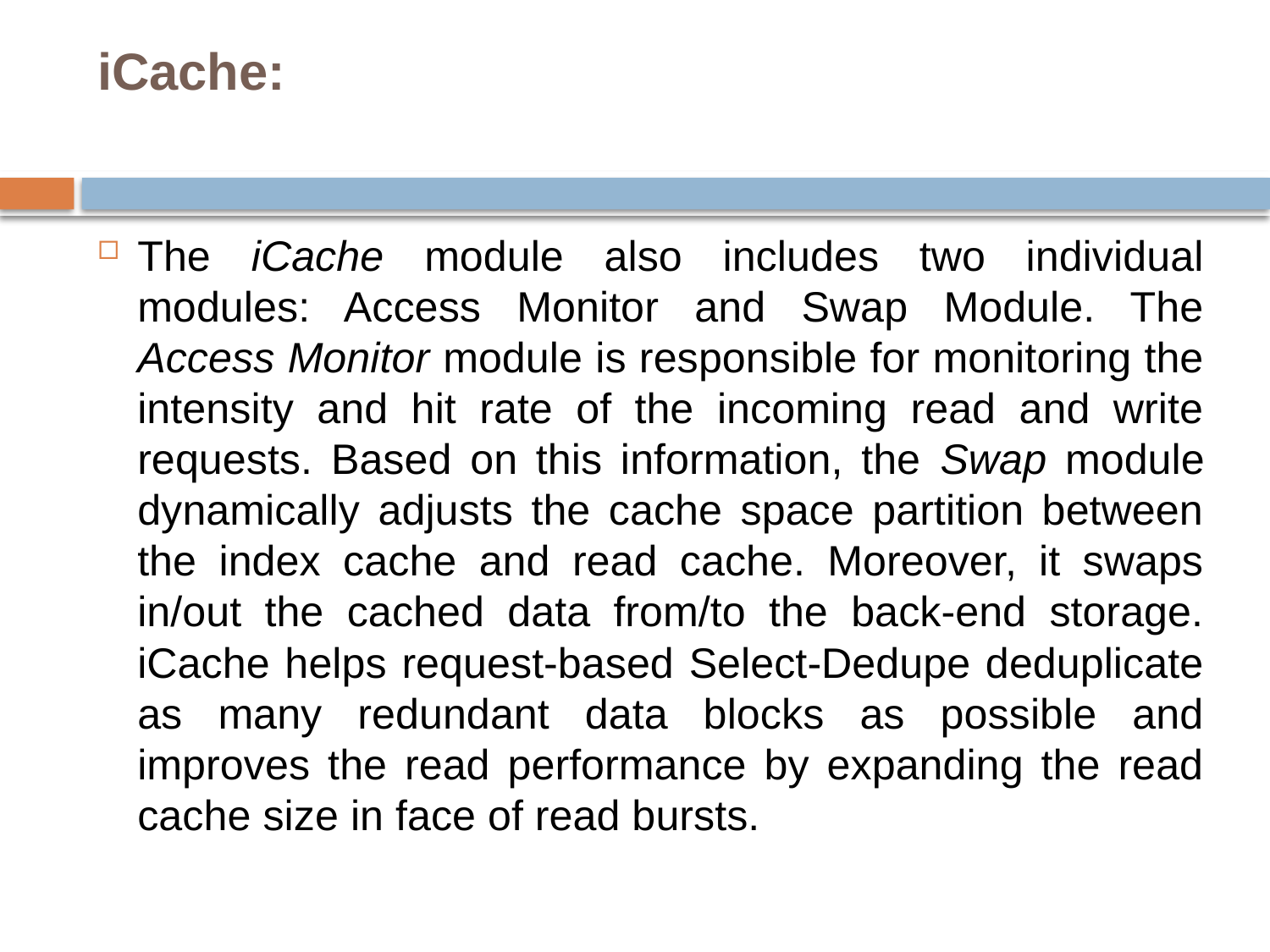

# iCache:
The iCache module also includes two individual modules: Access Monitor and Swap Module. The Access Monitor module is responsible for monitoring the intensity and hit rate of the incoming read and write requests. Based on this information, the Swap module dynamically adjusts the cache space partition between the index cache and read cache. Moreover, it swaps in/out the cached data from/to the back-end storage. iCache helps request-based Select-Dedupe deduplicate as many redundant data blocks as possible and improves the read performance by expanding the read cache size in face of read bursts.